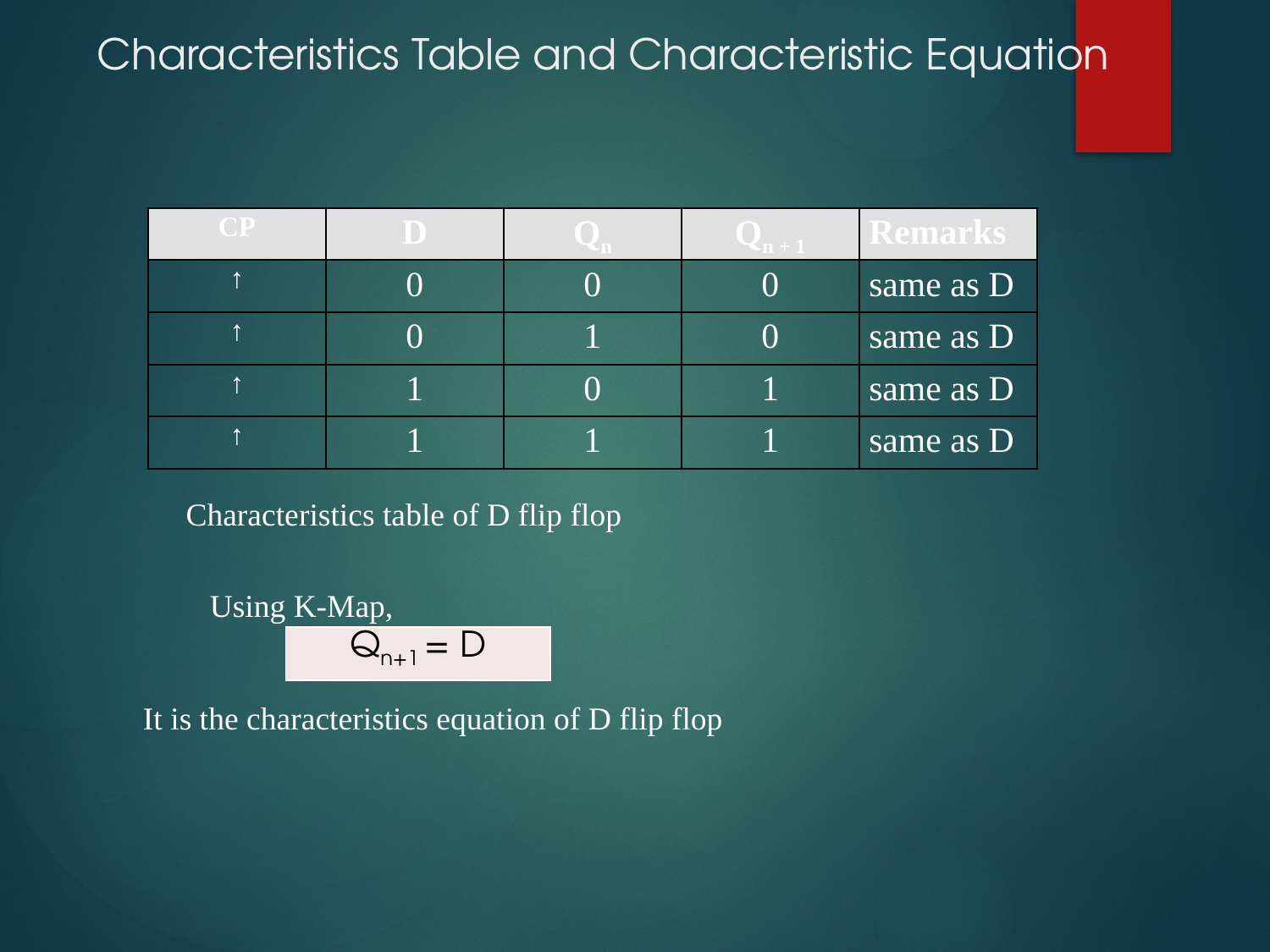

# Characteristics Table and Characteristic Equation
| CP | D | Qn | Qn + 1 | Remarks |
| --- | --- | --- | --- | --- |
| ↑ | 0 | 0 | 0 | same as D |
| ↑ | 0 | 1 | 0 | same as D |
| ↑ | 1 | 0 | 1 | same as D |
| ↑ | 1 | 1 | 1 | same as D |
Characteristics table of D flip flop
Using K-Map,
| Qn+1 = D |
| --- |
It is the characteristics equation of D flip flop